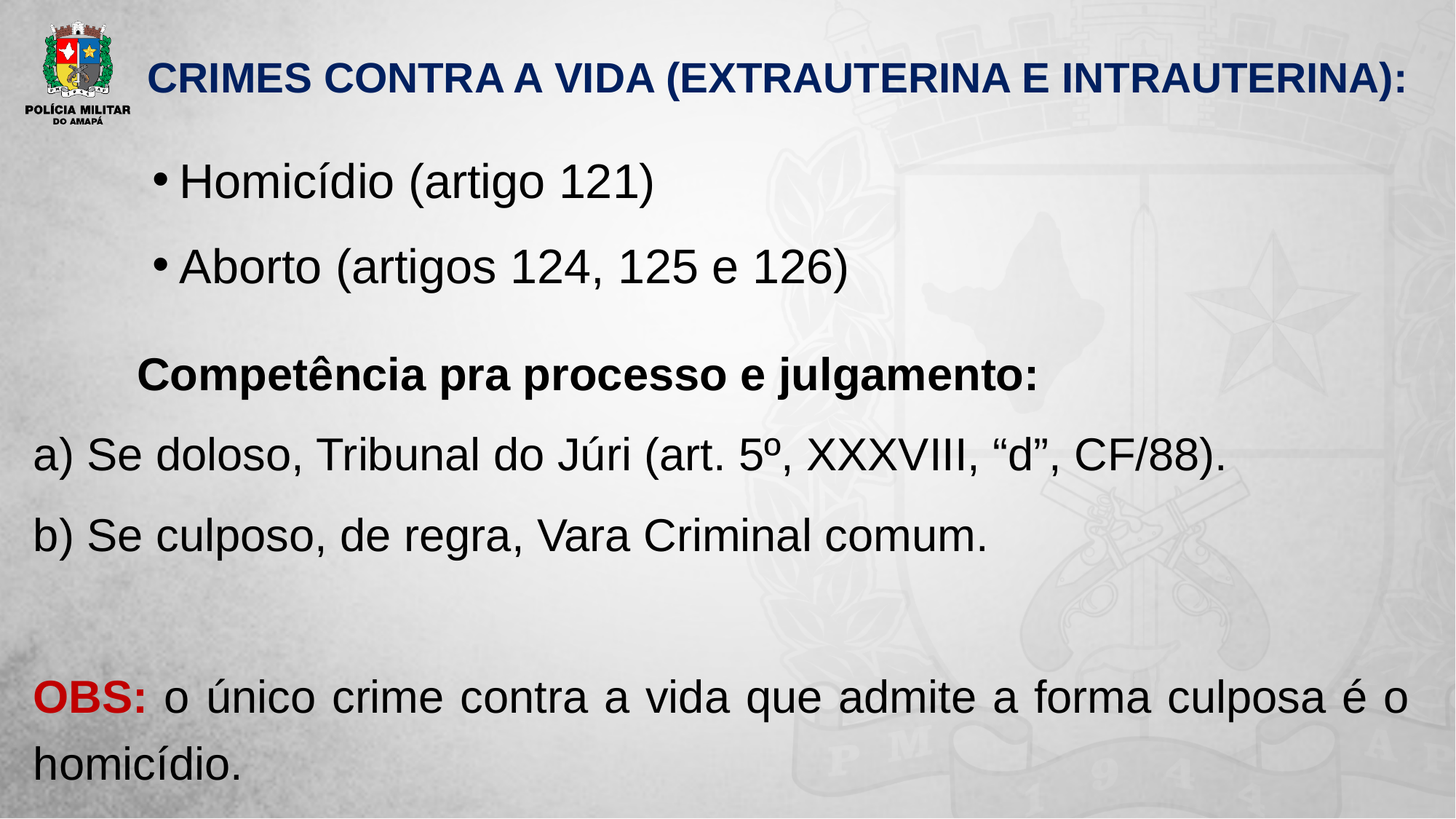

# Crimes contra a vida (extrauterina e intrauterina):
Homicídio (artigo 121)
Aborto (artigos 124, 125 e 126)

	Competência pra processo e julgamento:
a) Se doloso, Tribunal do Júri (art. 5º, XXXVIII, “d”, CF/88).
b) Se culposo, de regra, Vara Criminal comum.

OBS: o único crime contra a vida que admite a forma culposa é o homicídio.